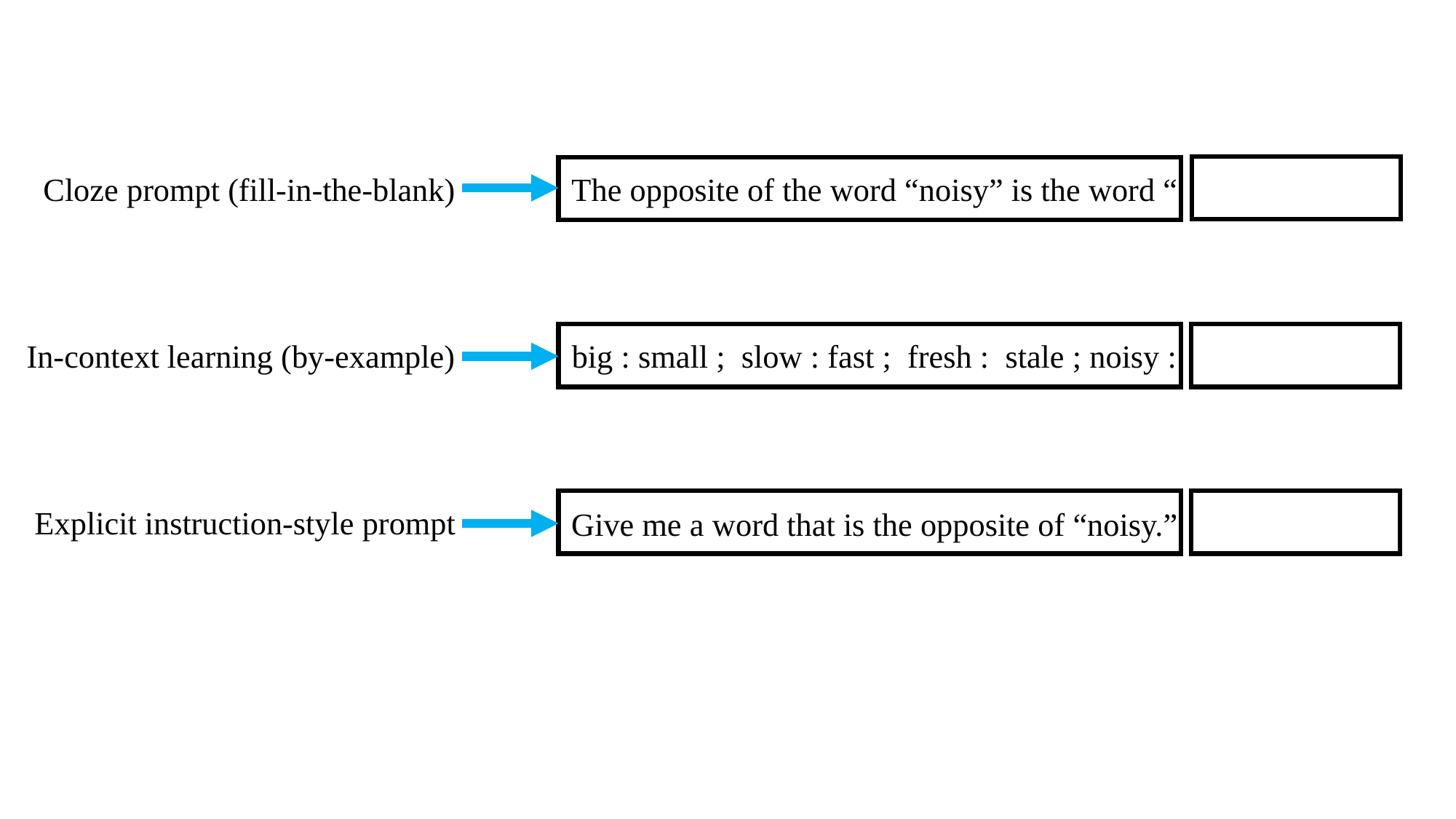

The opposite of the word “noisy” is the word “
Cloze prompt (fill-in-the-blank)

big : small ;  slow : fast ;  fresh :  stale ; noisy :
In-context learning (by-example)

Give me a word that is the opposite of “noisy.”
Explicit instruction-style prompt